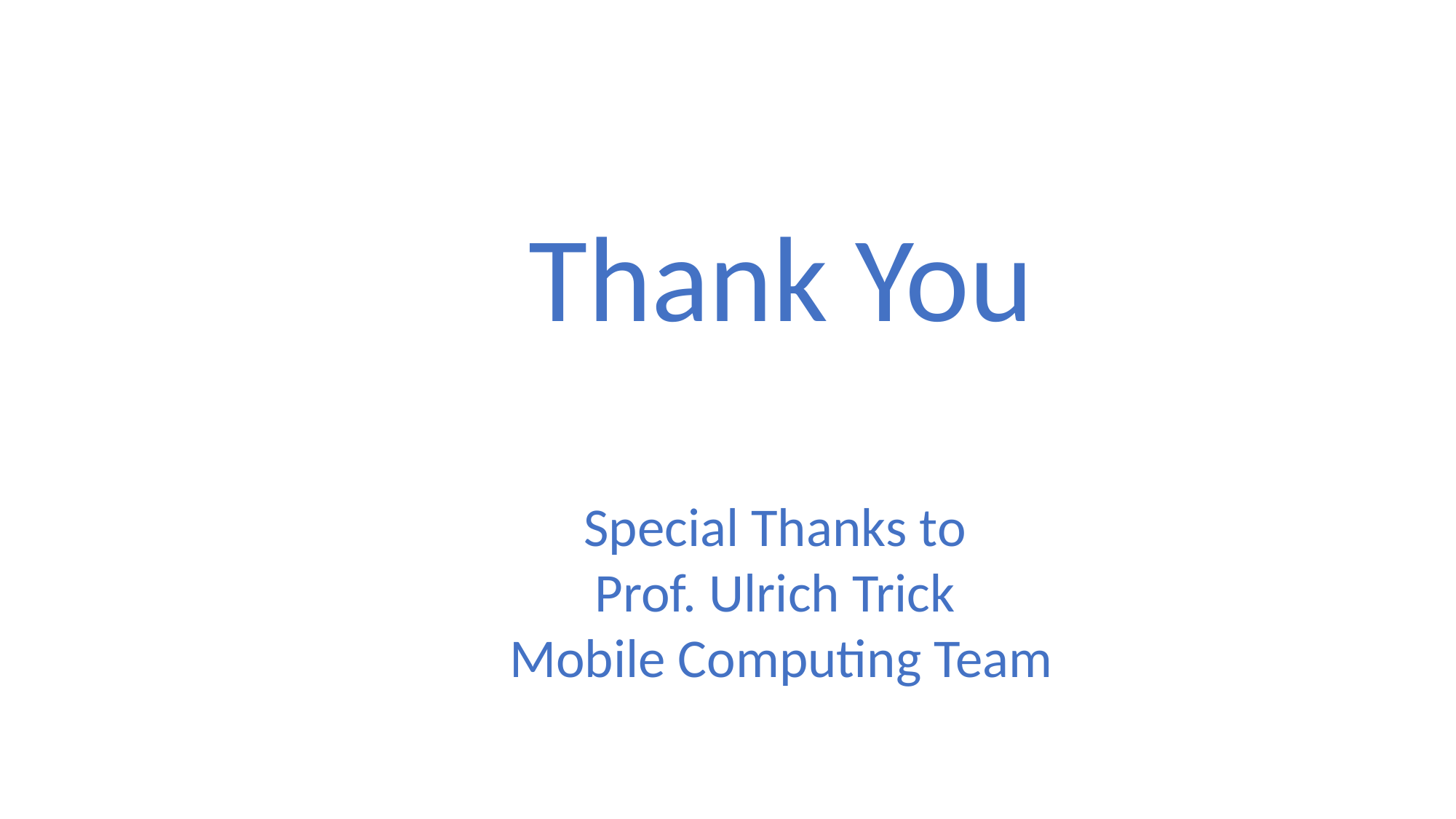

Thank You

Special Thanks to
Prof. Ulrich Trick
Mobile Computing Team